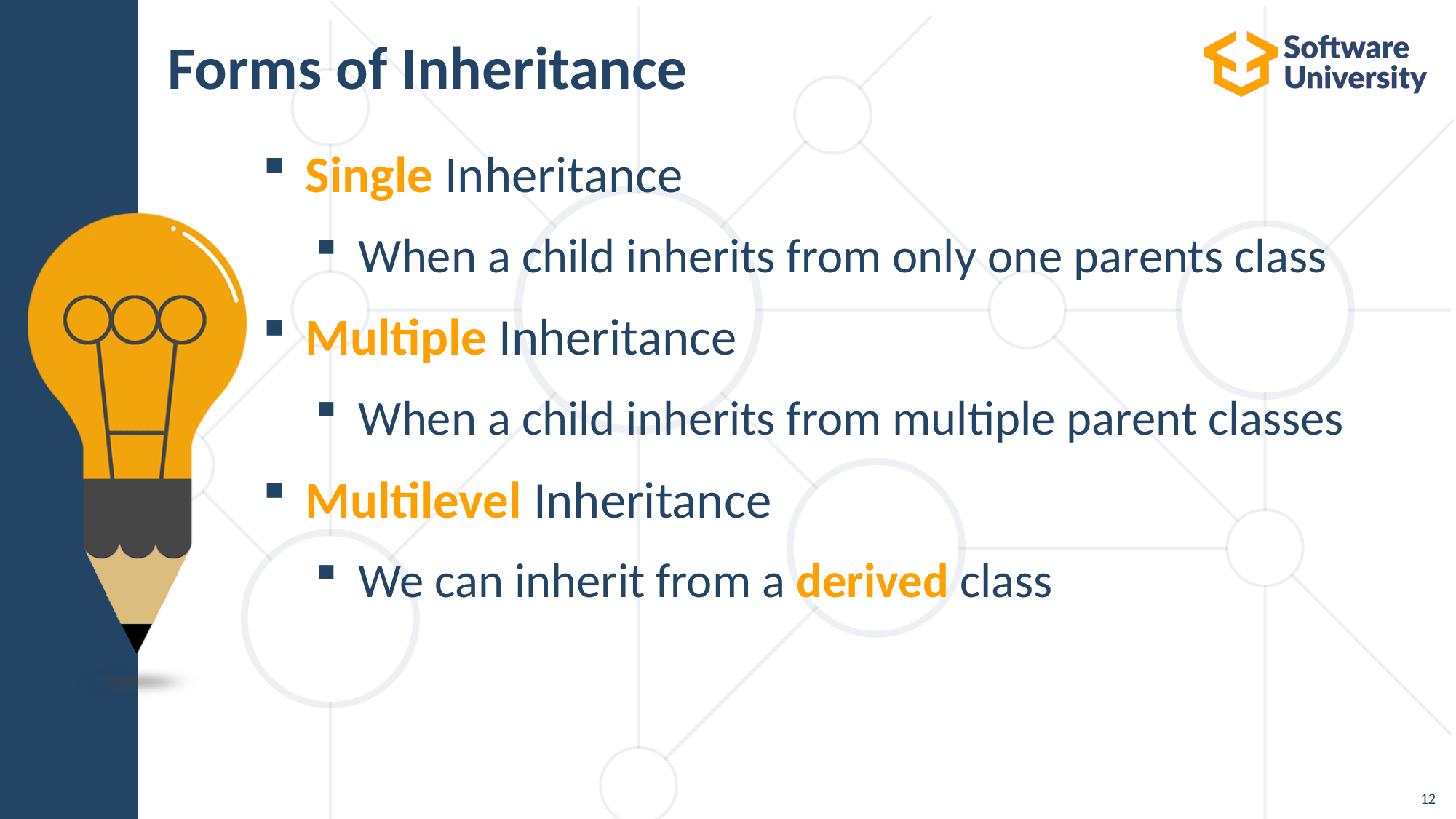

Forms of Inheritance
Single Inheritance
When a child inherits from only one parents class
Multiple Inheritance
When a child inherits from multiple parent classes
Multilevel Inheritance
We can inherit from a derived class
12